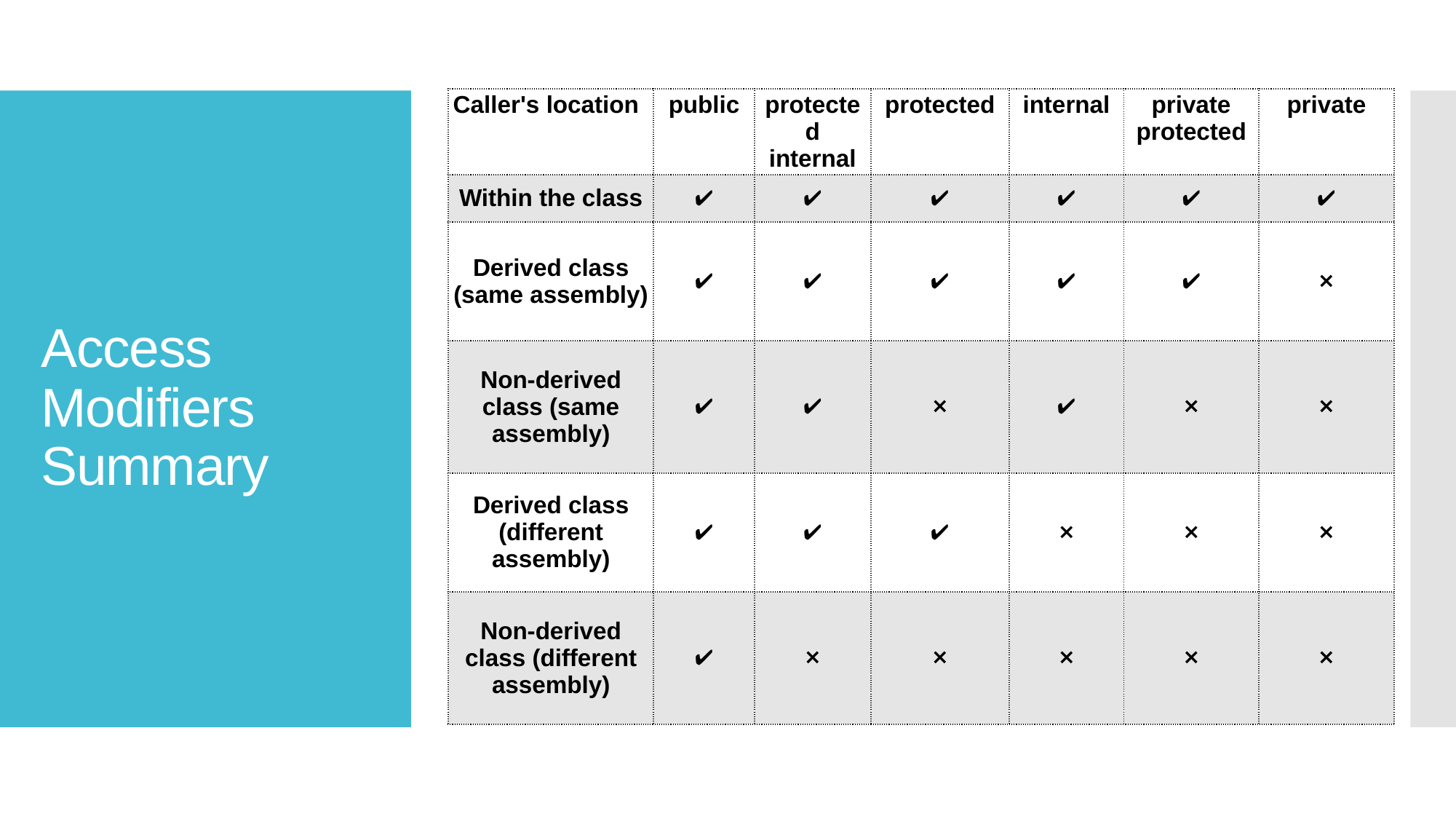

| Caller's location | public | protected internal | protected | internal | private protected | private |
| --- | --- | --- | --- | --- | --- | --- |
| Within the class | ✔️ | ✔️ | ✔️ | ✔️ | ✔️ | ✔️ |
| Derived class (same assembly) | ✔️ | ✔️ | ✔️ | ✔️ | ✔️ | ❌ |
| Non-derived class (same assembly) | ✔️ | ✔️ | ❌ | ✔️ | ❌ | ❌ |
| Derived class (different assembly) | ✔️ | ✔️ | ✔️ | ❌ | ❌ | ❌ |
| Non-derived class (different assembly) | ✔️ | ❌ | ❌ | ❌ | ❌ | ❌ |
# Access Modifiers Summary